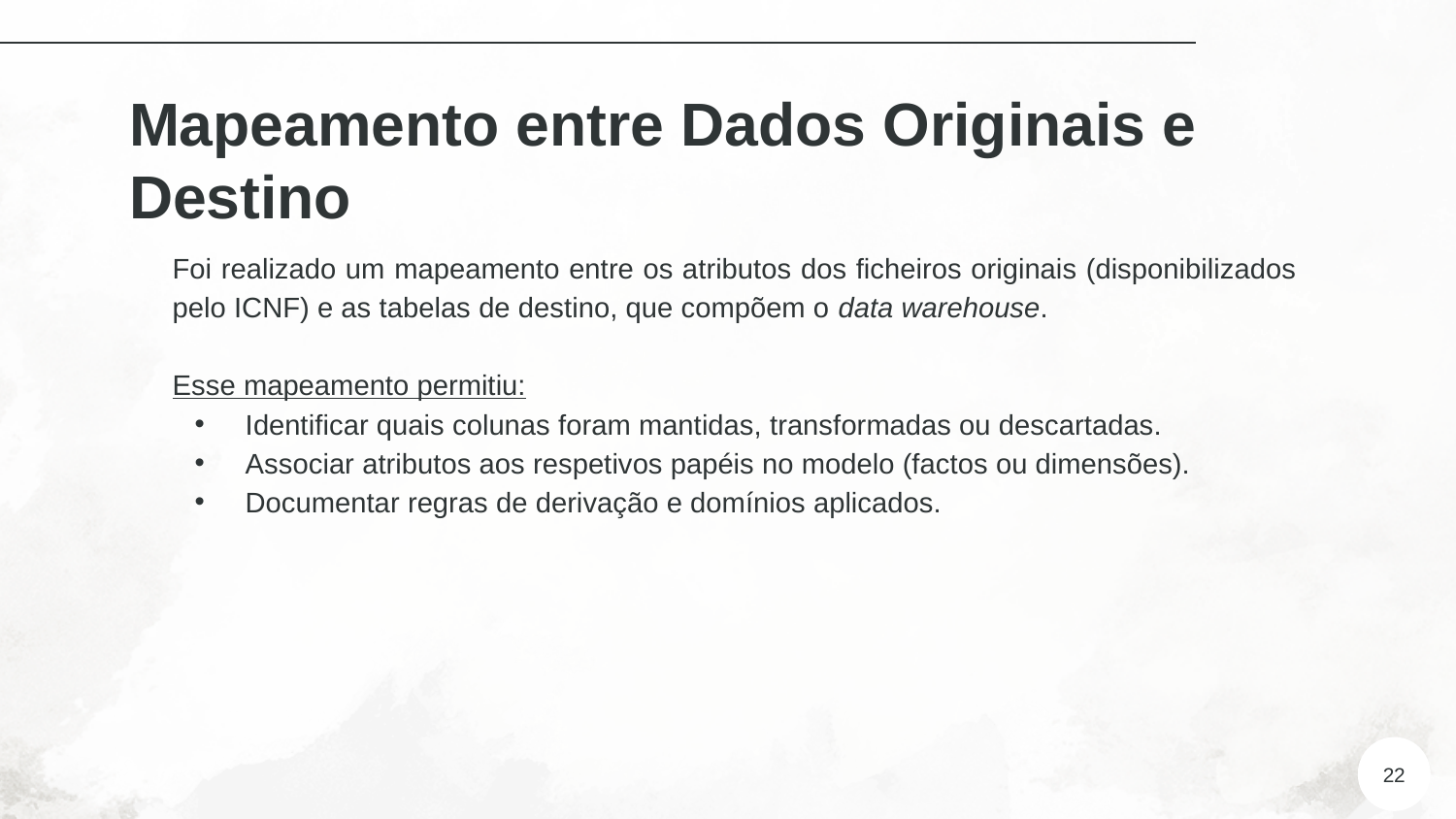

# Mapeamento entre Dados Originais e Destino
	Foi realizado um mapeamento entre os atributos dos ficheiros originais (disponibilizados pelo ICNF) e as tabelas de destino, que compõem o data warehouse.

	Esse mapeamento permitiu:
Identificar quais colunas foram mantidas, transformadas ou descartadas.
Associar atributos aos respetivos papéis no modelo (factos ou dimensões).
Documentar regras de derivação e domínios aplicados.

22